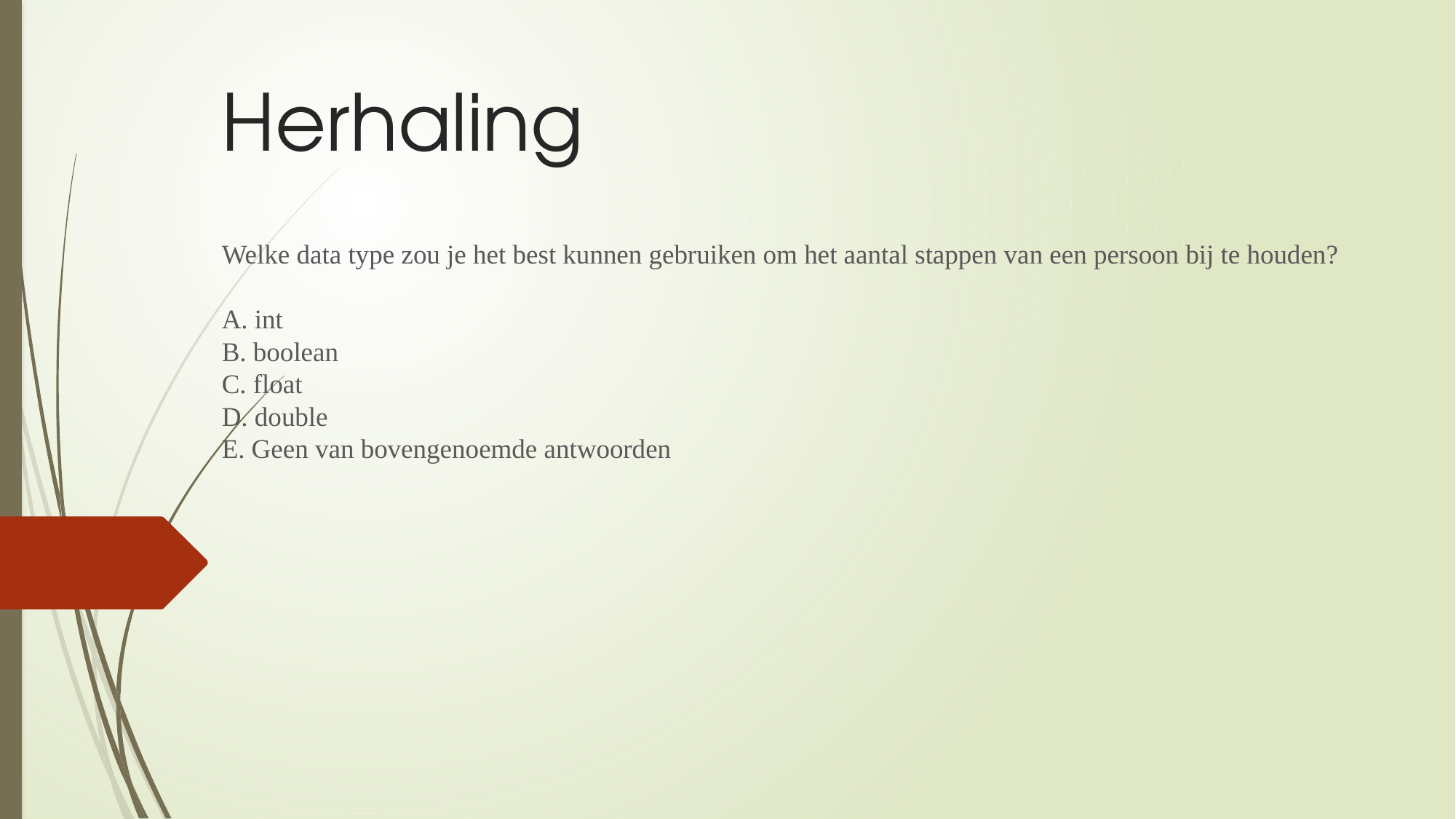

# Herhaling
Welke data type zou je het best kunnen gebruiken om het aantal stappen van een persoon bij te houden?

A. int
B. boolean
C. float
D. double
E. Geen van bovengenoemde antwoorden